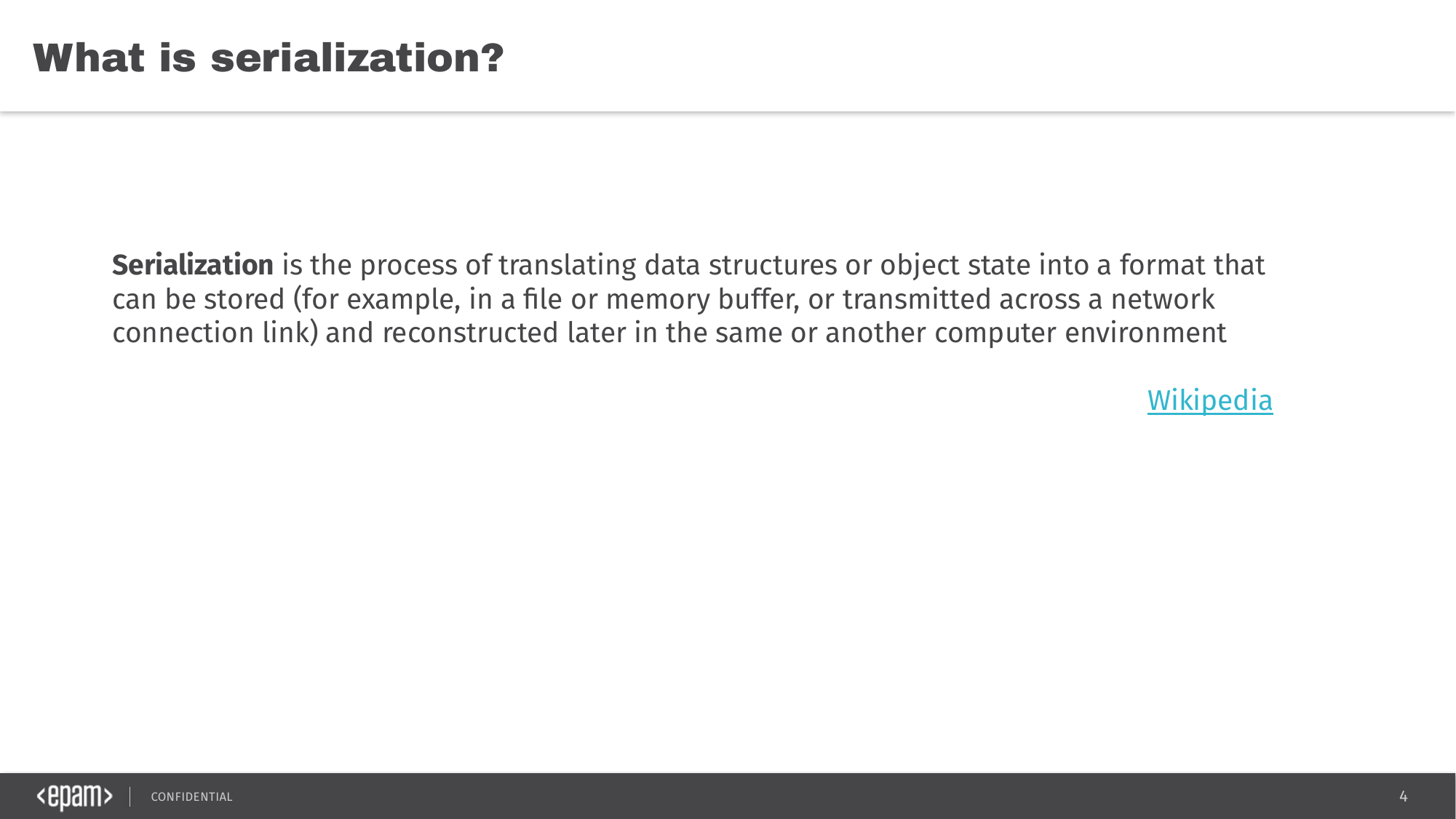

What is serialization?
Serialization is the process of translating data structures or object state into a format that can be stored (for example, in a file or memory buffer, or transmitted across a network connection link) and reconstructed later in the same or another computer environment

Wikipedia